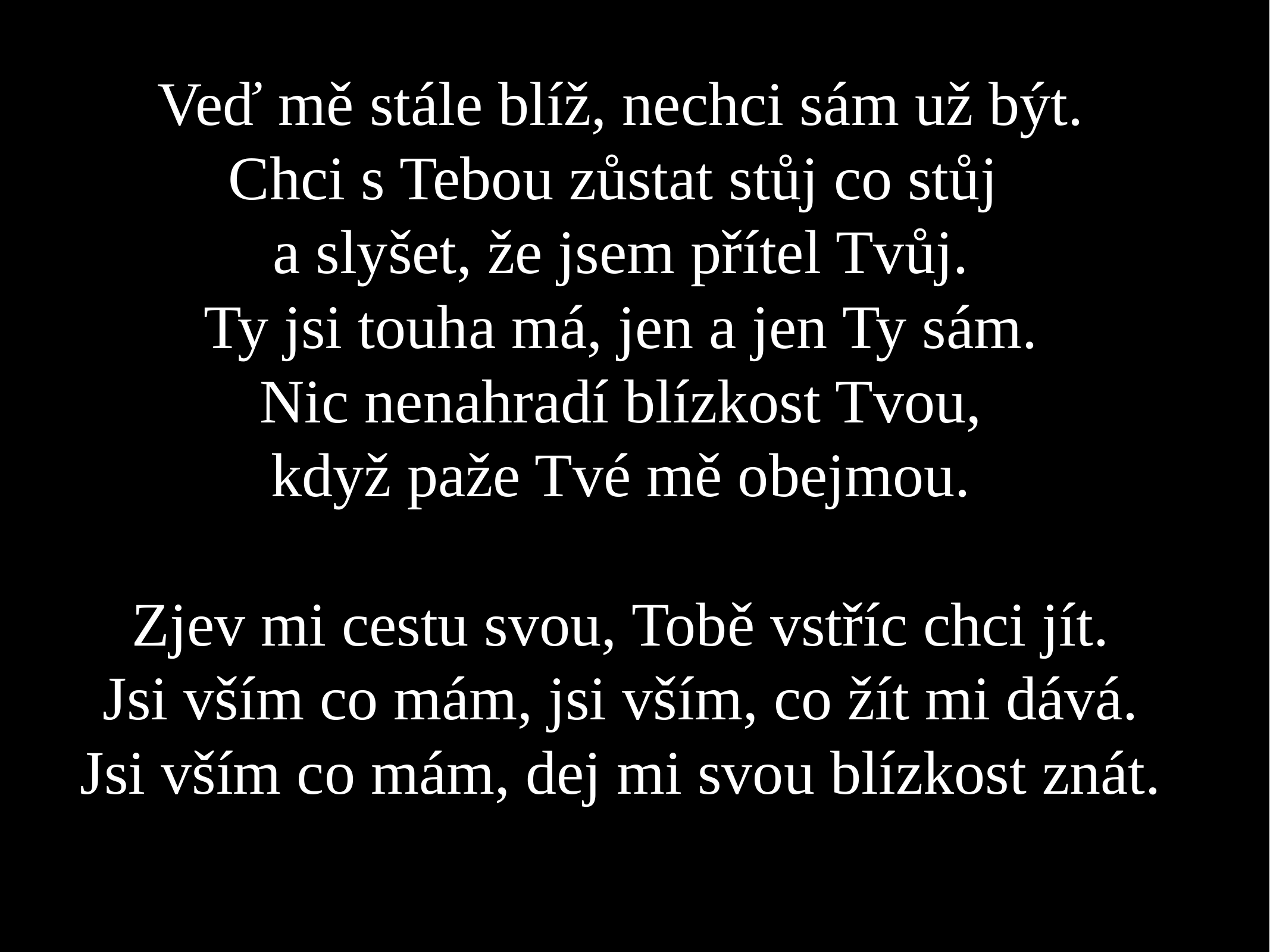

Veď mě stále blíž, nechci sám už být.
Chci s Tebou zůstat stůj co stůj
a slyšet, že jsem přítel Tvůj.
Ty jsi touha má, jen a jen Ty sám.
Nic nenahradí blízkost Tvou,
když paže Tvé mě obejmou.

Zjev mi cestu svou, Tobě vstříc chci jít.
Jsi vším co mám, jsi vším, co žít mi dává.
Jsi vším co mám, dej mi svou blízkost znát.